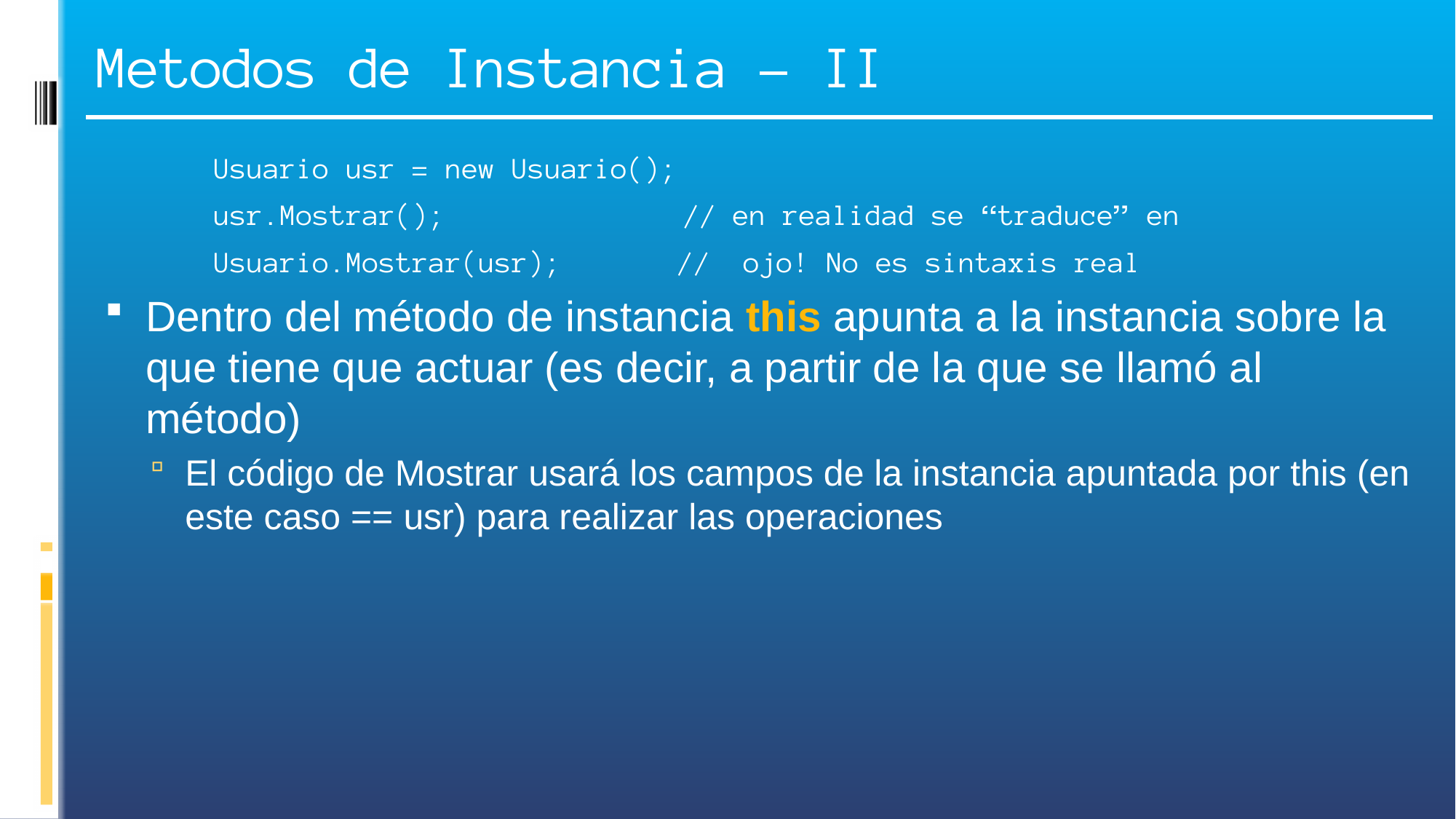

# Metodos de Instancia - II
	Usuario usr = new Usuario();
	usr.Mostrar(); 		  // en realidad se “traduce” en
	Usuario.Mostrar(usr);       //  ojo! No es sintaxis real
Dentro del método de instancia this apunta a la instancia sobre la que tiene que actuar (es decir, a partir de la que se llamó al método)
El código de Mostrar usará los campos de la instancia apuntada por this (en este caso == usr) para realizar las operaciones